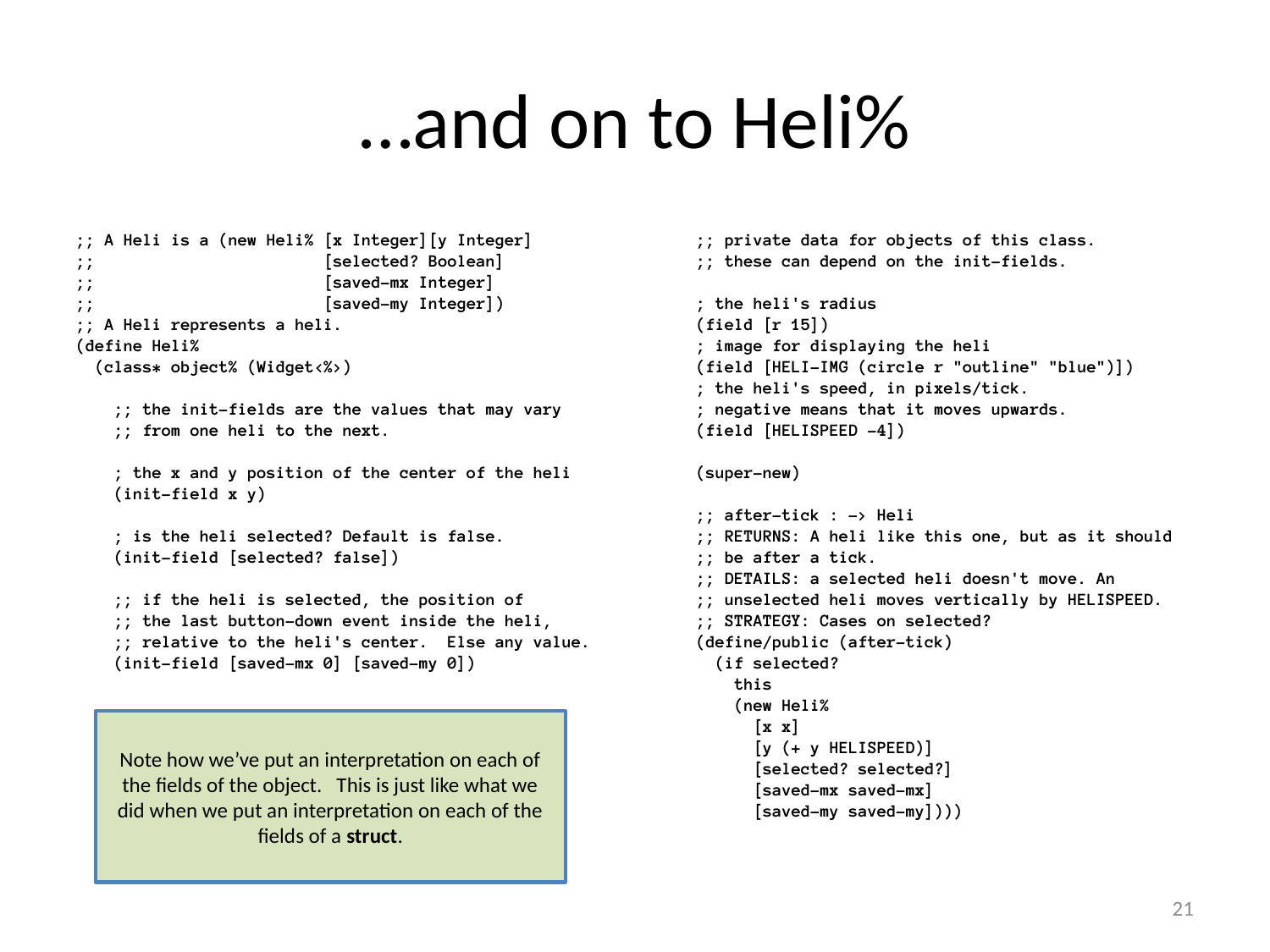

# …and on to Heli%
;; A Heli is a (new Heli% [x Integer][y Integer]
;;                        [selected? Boolean]
;;                        [saved-mx Integer]
;;                        [saved-my Integer])
;; A Heli represents a heli.
(define Heli%
  (class* object% (Widget<%>)

    ;; the init-fields are the values that may vary
    ;; from one heli to the next.

    ; the x and y position of the center of the heli
    (init-field x y)

    ; is the heli selected? Default is false.
    (init-field [selected? false])

    ;; if the heli is selected, the position of
    ;; the last button-down event inside the heli,
    ;; relative to the heli's center.  Else any value.
    (init-field [saved-mx 0] [saved-my 0])

    ;; private data for objects of this class.
    ;; these can depend on the init-fields.

    ; the heli's radius
    (field [r 15])
    ; image for displaying the heli
    (field [HELI-IMG (circle r "outline" "blue")])
    ; the heli's speed, in pixels/tick.
    ; negative means that it moves upwards.
    (field [HELISPEED -4])

    (super-new)

    ;; after-tick : -> Heli
    ;; RETURNS: A heli like this one, but as it should
    ;; be after a tick.
    ;; DETAILS: a selected heli doesn't move. An
    ;; unselected heli moves vertically by HELISPEED.
    ;; STRATEGY: Cases on selected?
    (define/public (after-tick)
      (if selected?
        this
        (new Heli%
          [x x]
          [y (+ y HELISPEED)]
          [selected? selected?]
          [saved-mx saved-mx]
          [saved-my saved-my])))

Note how we’ve put an interpretation on each of the fields of the object.   This is just like what we did when we put an interpretation on each of the fields of a struct.
21